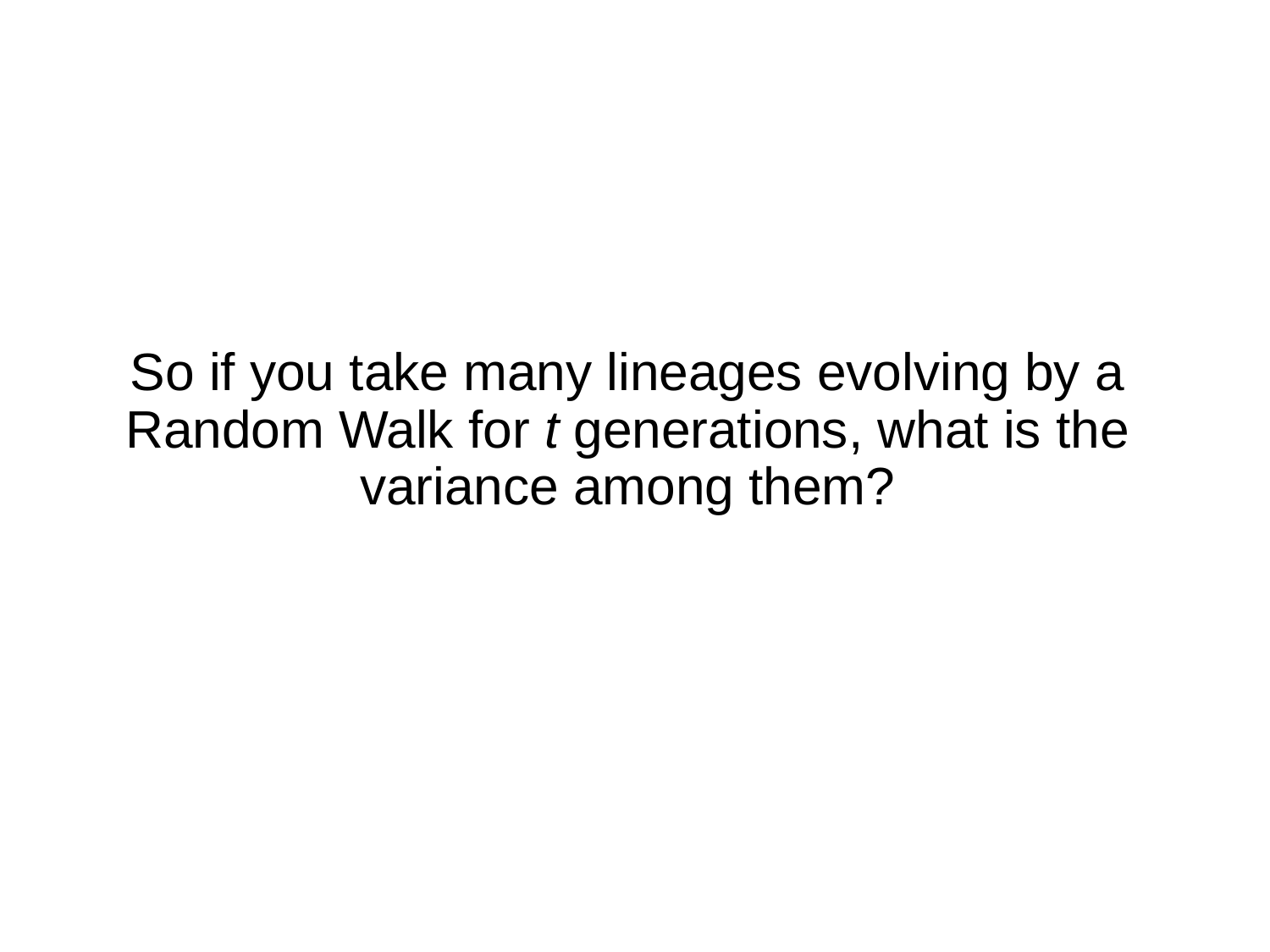

# So if you take many lineages evolving by a Random Walk for t generations, what is the variance among them?